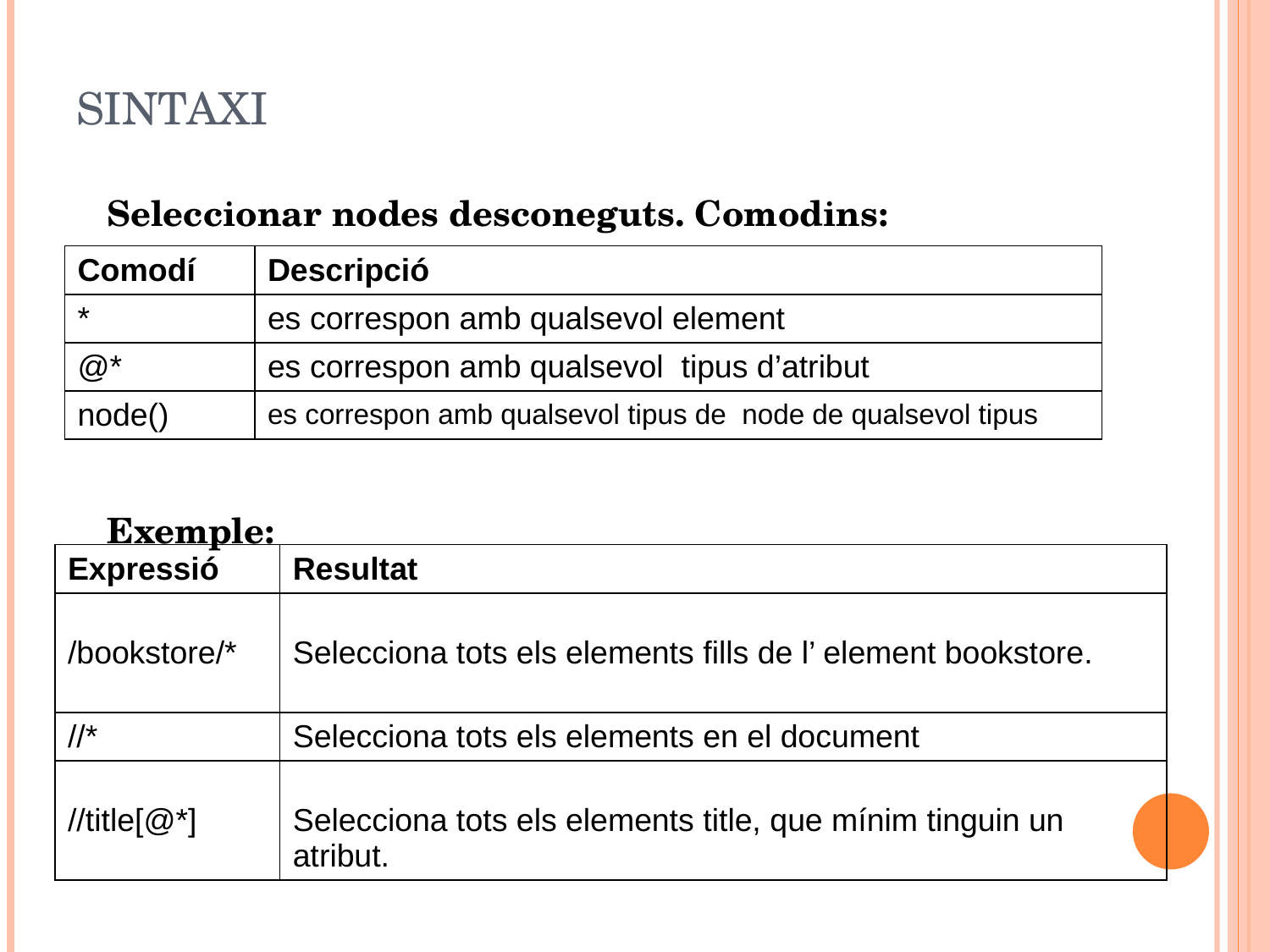

# Sintaxi
Seleccionar nodes desconeguts. Comodins:

Exemple:

| Comodí | Descripció |
| --- | --- |
| \* | es correspon amb qualsevol element |
| @\* | es correspon amb qualsevol tipus d’atribut |
| node() | es correspon amb qualsevol tipus de node de qualsevol tipus |
| Expressió | Resultat |
| --- | --- |
| /bookstore/\* | Selecciona tots els elements fills de l’ element bookstore. |
| //\* | Selecciona tots els elements en el document |
| //title[@\*] | Selecciona tots els elements title, que mínim tinguin un atribut. |